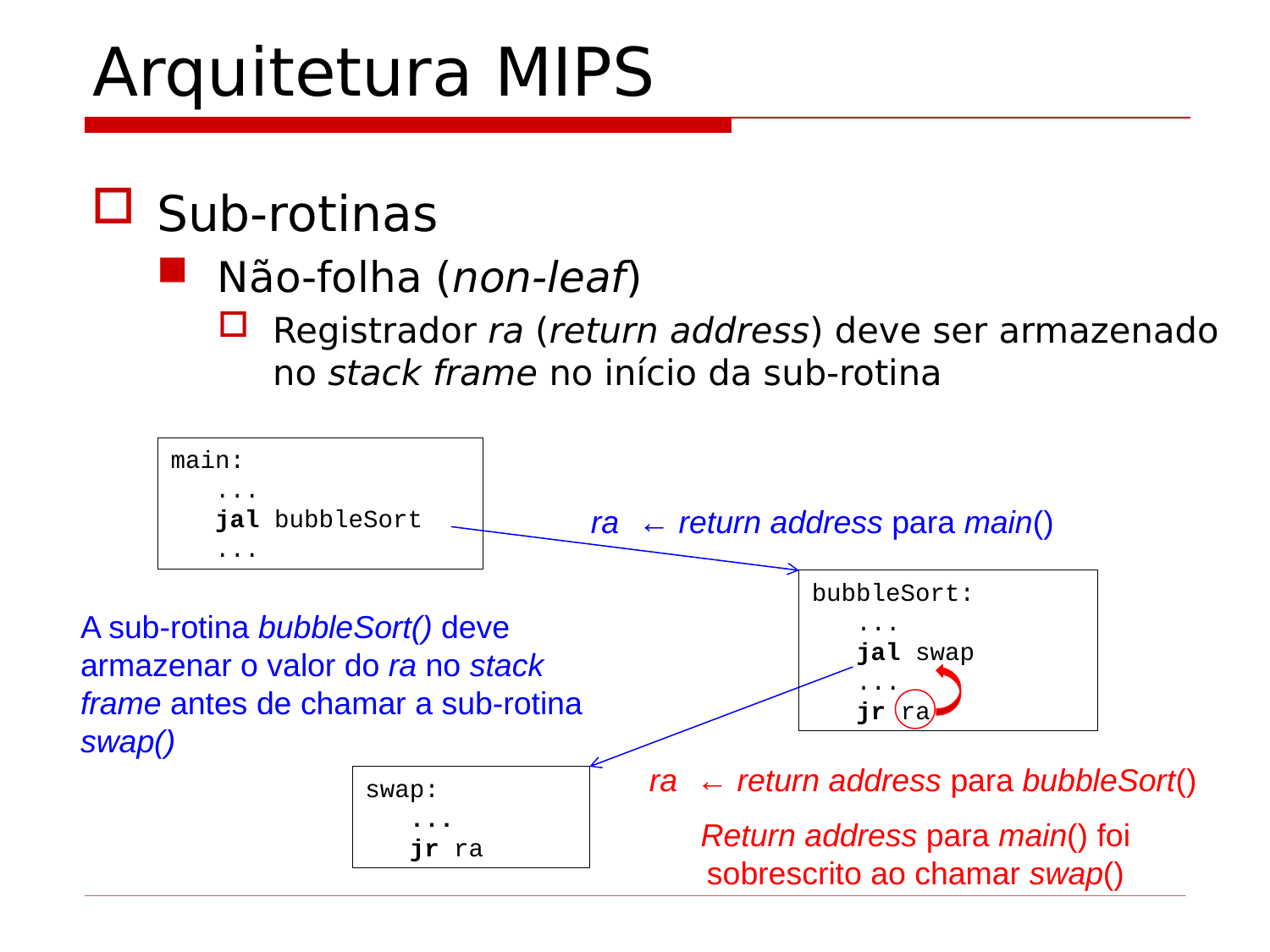

# Arquitetura MIPS
Sub-rotinas
Não-folha (non-leaf)
Registrador ra (return address) deve ser armazenado no stack frame no início da sub-rotina
main:
   ...
   jal bubbleSort
   ...
ra ← return address para main()
bubbleSort:
   ...
   jal swap
   ...
   jr ra
A sub-rotina bubbleSort() deve armazenar o valor do ra no stack frame antes de chamar a sub-rotina swap()

ra ← return address para bubbleSort()
swap:
   ...
   jr ra

Return address para main() foi sobrescrito ao chamar swap()